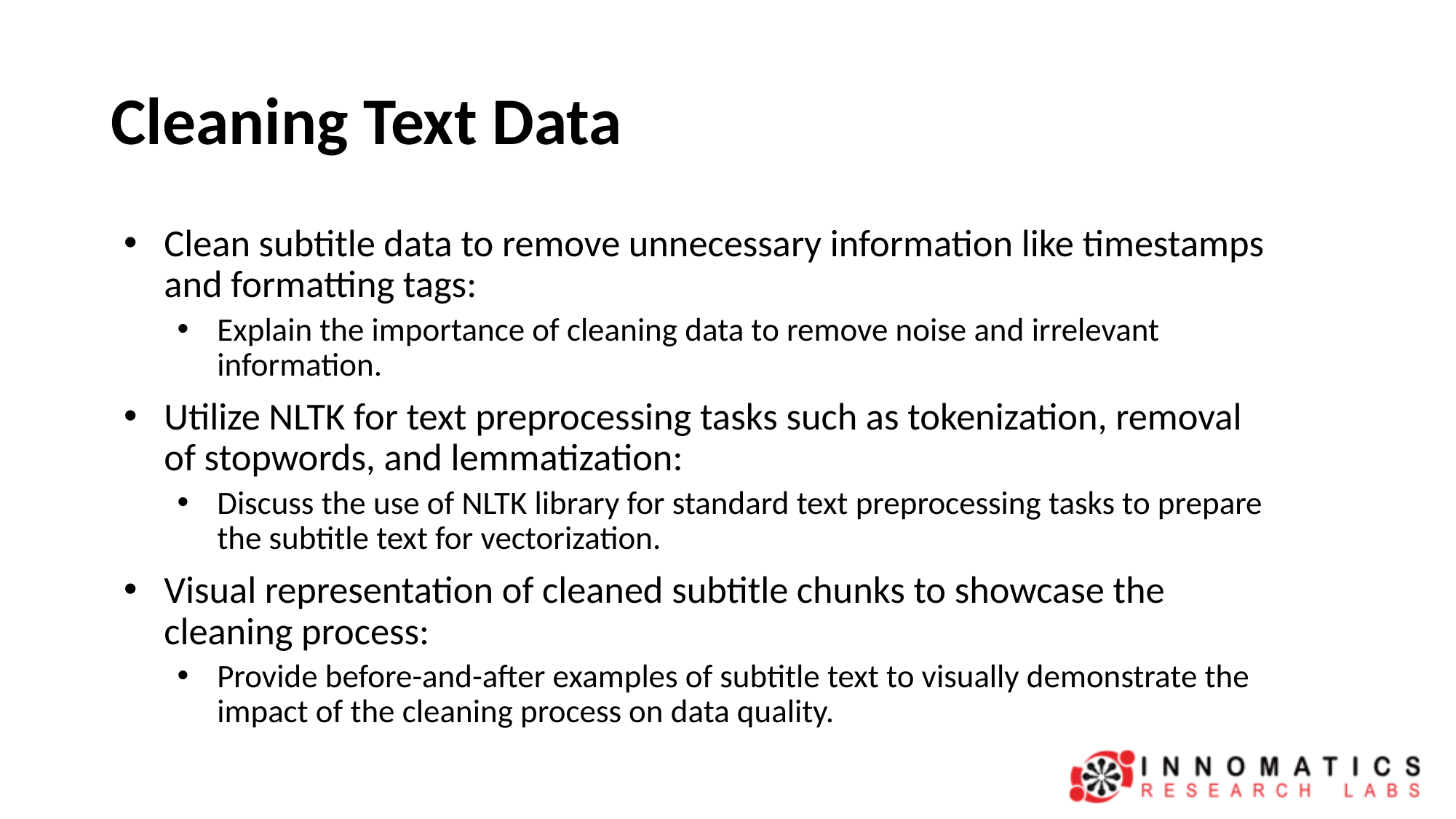

# Cleaning Text Data
Clean subtitle data to remove unnecessary information like timestamps and formatting tags:
Explain the importance of cleaning data to remove noise and irrelevant information.
Utilize NLTK for text preprocessing tasks such as tokenization, removal of stopwords, and lemmatization:
Discuss the use of NLTK library for standard text preprocessing tasks to prepare the subtitle text for vectorization.
Visual representation of cleaned subtitle chunks to showcase the cleaning process:
Provide before-and-after examples of subtitle text to visually demonstrate the impact of the cleaning process on data quality.